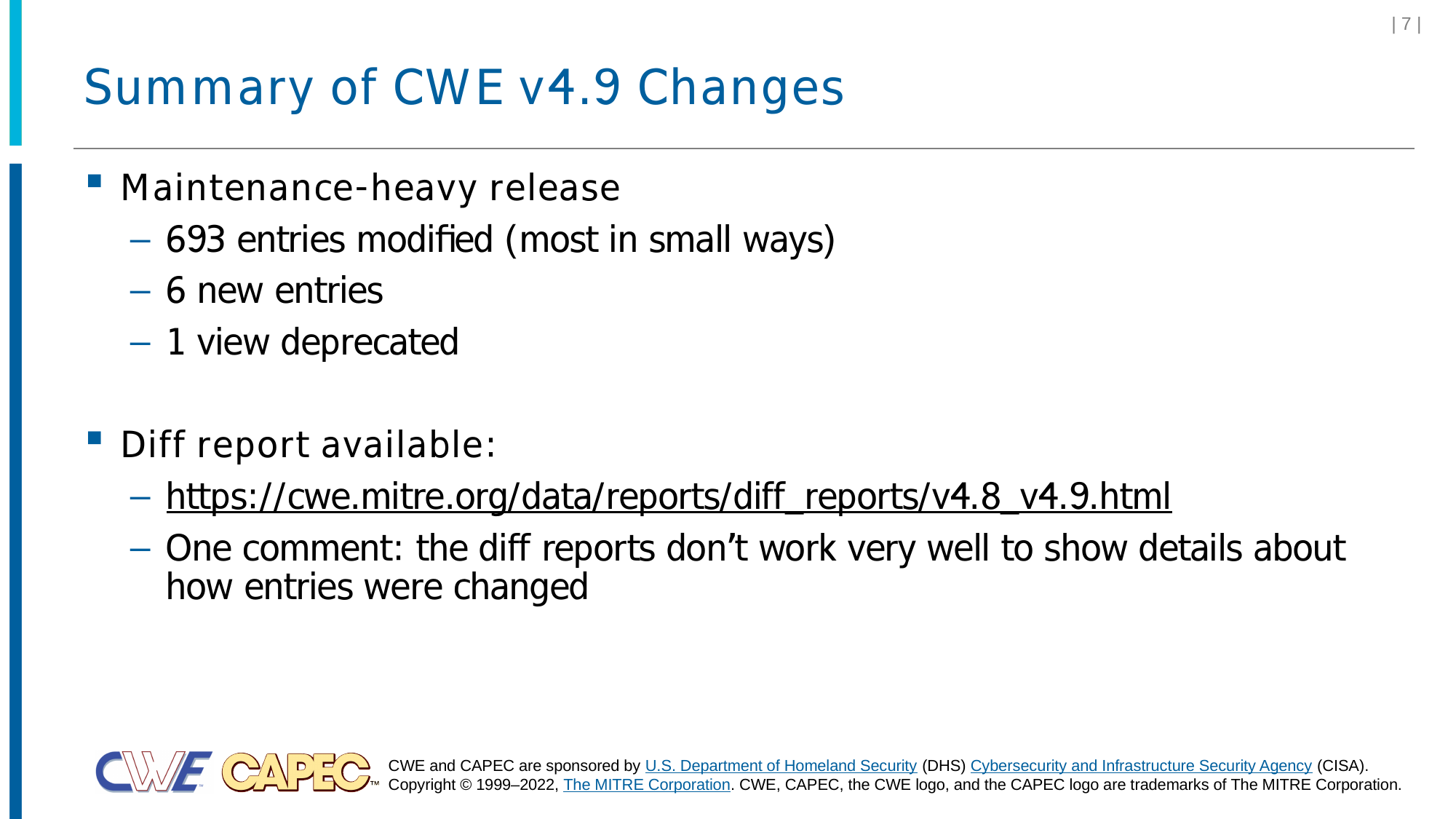

| 7 |
# Summary of CWE v4.9 Changes
Maintenance-heavy release
693 entries modified (most in small ways)
6 new entries
1 view deprecated

Diff report available:
https://cwe.mitre.org/data/reports/diff_reports/v4.8_v4.9.html
One comment: the diff reports don’t work very well to show details about how entries were changed